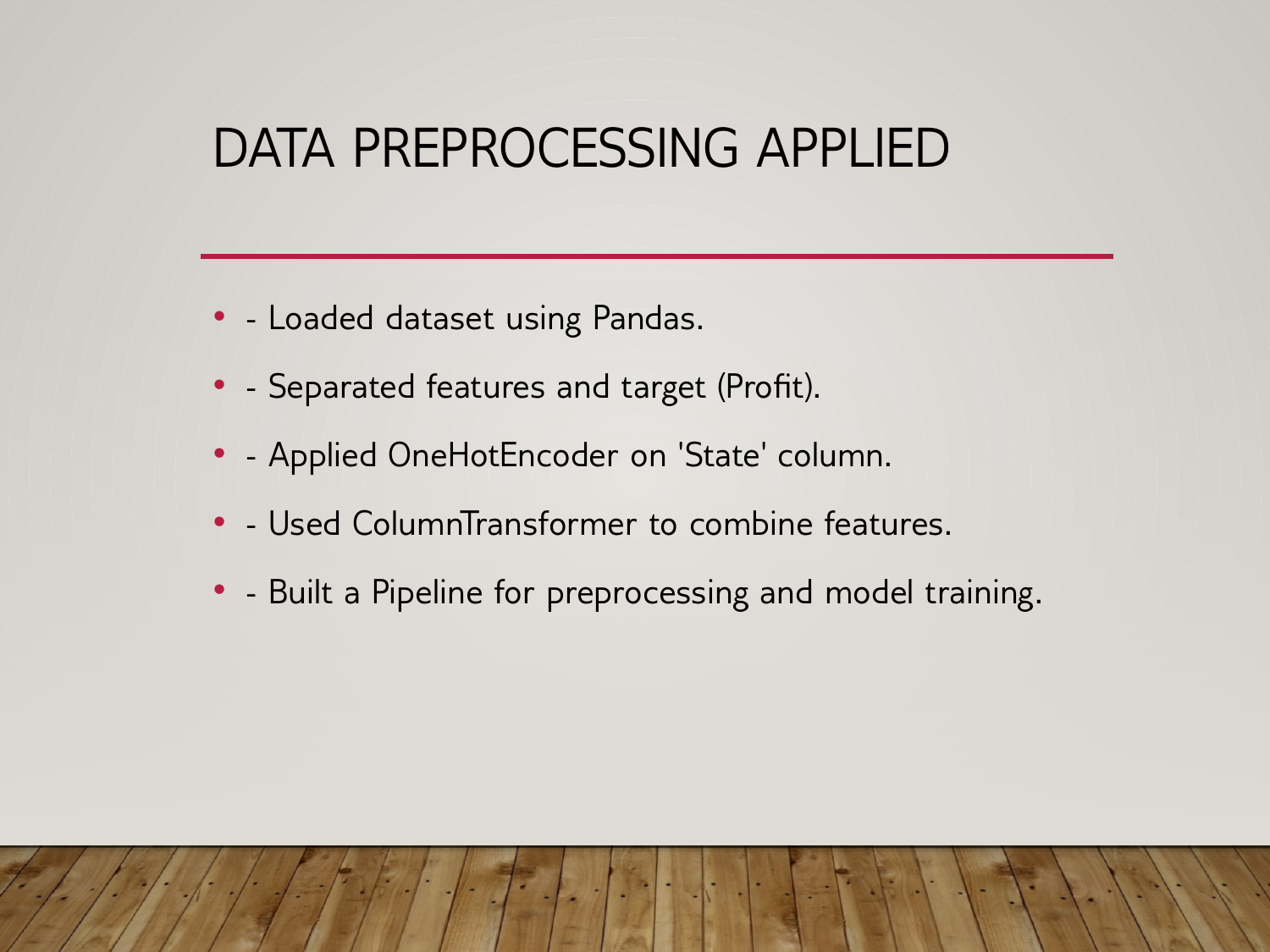

# Data Preprocessing Applied
- Loaded dataset using Pandas.
- Separated features and target (Profit).
- Applied OneHotEncoder on 'State' column.
- Used ColumnTransformer to combine features.
- Built a Pipeline for preprocessing and model training.